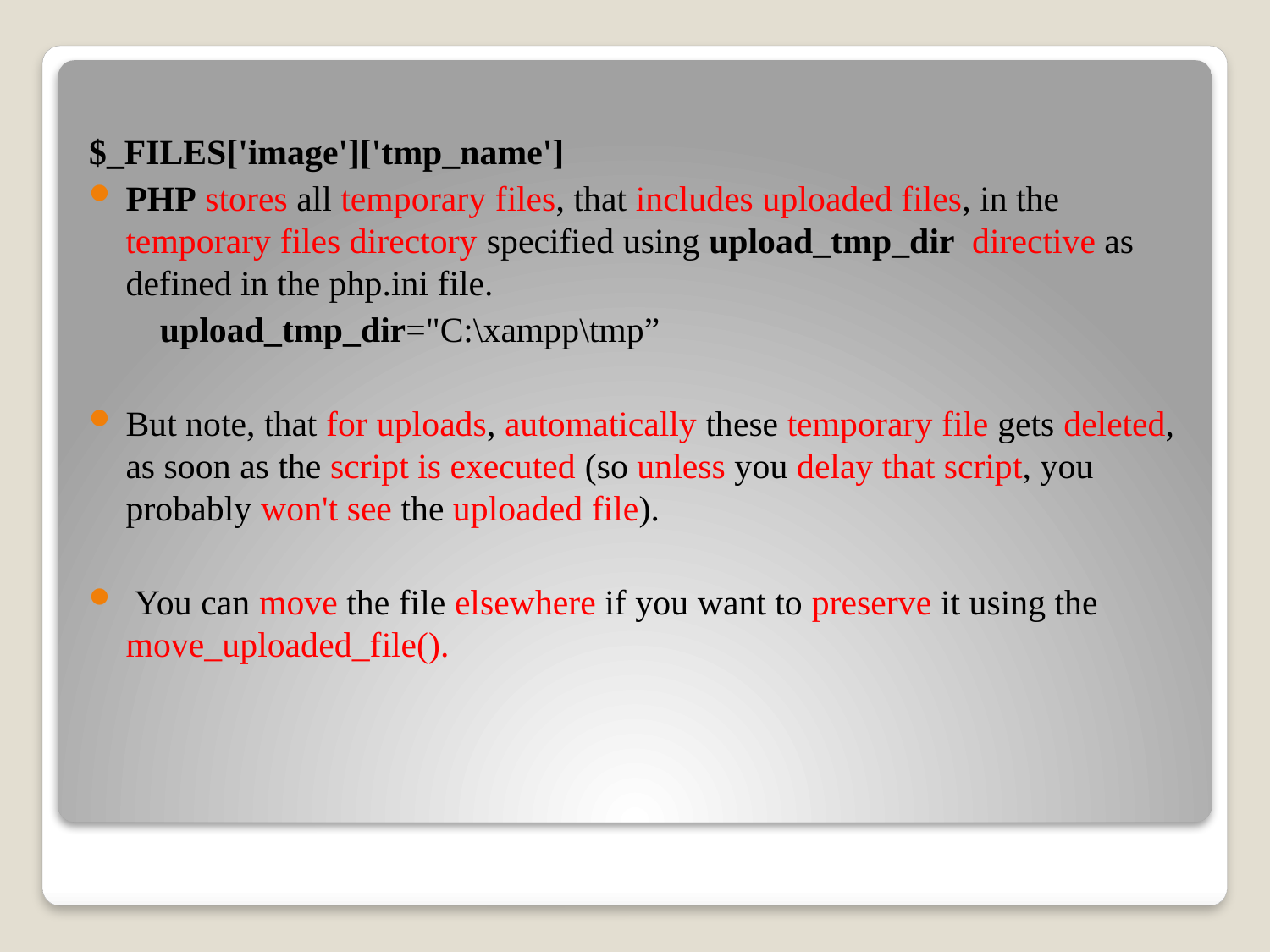

$_FILES['image']['tmp_name']
PHP stores all temporary files, that includes uploaded files, in the temporary files directory specified using upload_tmp_dir  directive as defined in the php.ini file.
        upload_tmp_dir="C:\xampp\tmp”

But note, that for uploads, automatically these temporary file gets deleted, as soon as the script is executed (so unless you delay that script, you probably won't see the uploaded file).

 You can move the file elsewhere if you want to preserve it using the move_uploaded_file().